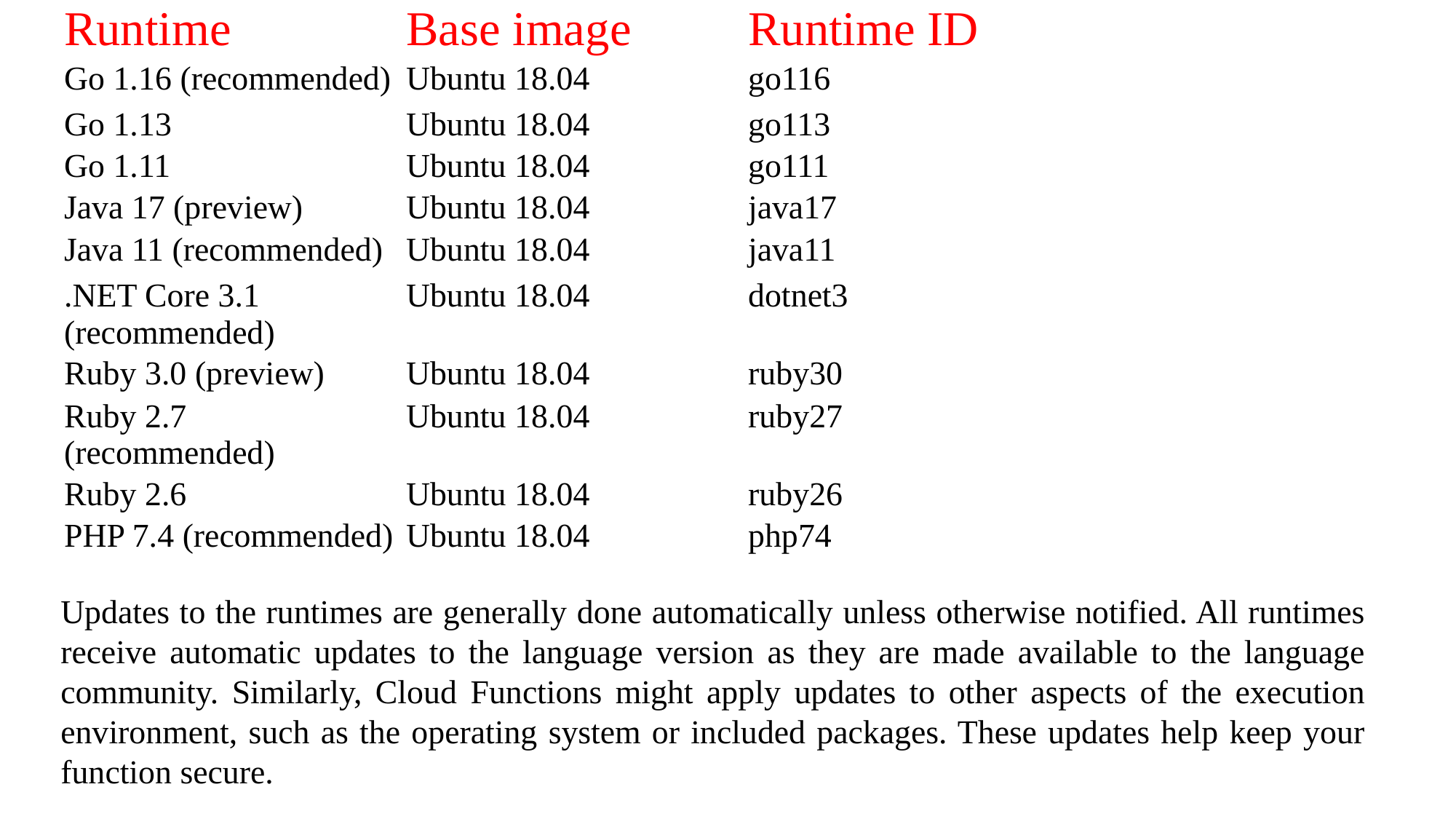

| Runtime | Base image | Runtime ID |
| --- | --- | --- |
| Go 1.16 (recommended) | Ubuntu 18.04 | go116 |
| Go 1.13 | Ubuntu 18.04 | go113 |
| Go 1.11 | Ubuntu 18.04 | go111 |
| Java 17 (preview) | Ubuntu 18.04 | java17 |
| Java 11 (recommended) | Ubuntu 18.04 | java11 |
| .NET Core 3.1 (recommended) | Ubuntu 18.04 | dotnet3 |
| Ruby 3.0 (preview) | Ubuntu 18.04 | ruby30 |
| Ruby 2.7 (recommended) | Ubuntu 18.04 | ruby27 |
| Ruby 2.6 | Ubuntu 18.04 | ruby26 |
| PHP 7.4 (recommended) | Ubuntu 18.04 | php74 |
#

Updates to the runtimes are generally done automatically unless otherwise notified. All runtimes receive automatic updates to the language version as they are made available to the language community. Similarly, Cloud Functions might apply updates to other aspects of the execution environment, such as the operating system or included packages. These updates help keep your function secure.